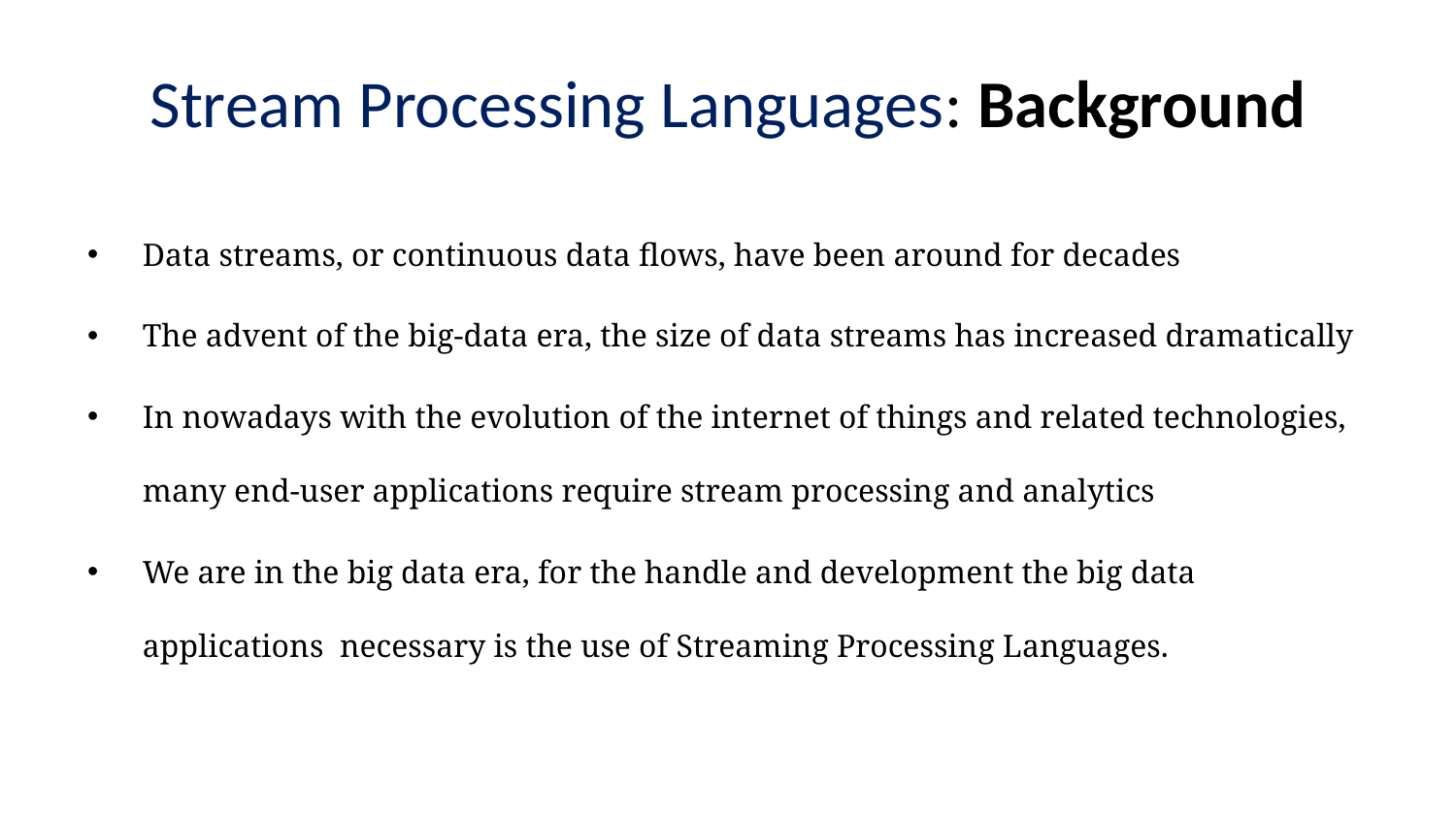

# Stream Processing Languages: Background
Data streams, or continuous data flows, have been around for decades
The advent of the big-data era, the size of data streams has increased dramatically
In nowadays with the evolution of the internet of things and related technologies, many end-user applications require stream processing and analytics
We are in the big data era, for the handle and development the big data applications  necessary is the use of Streaming Processing Languages.